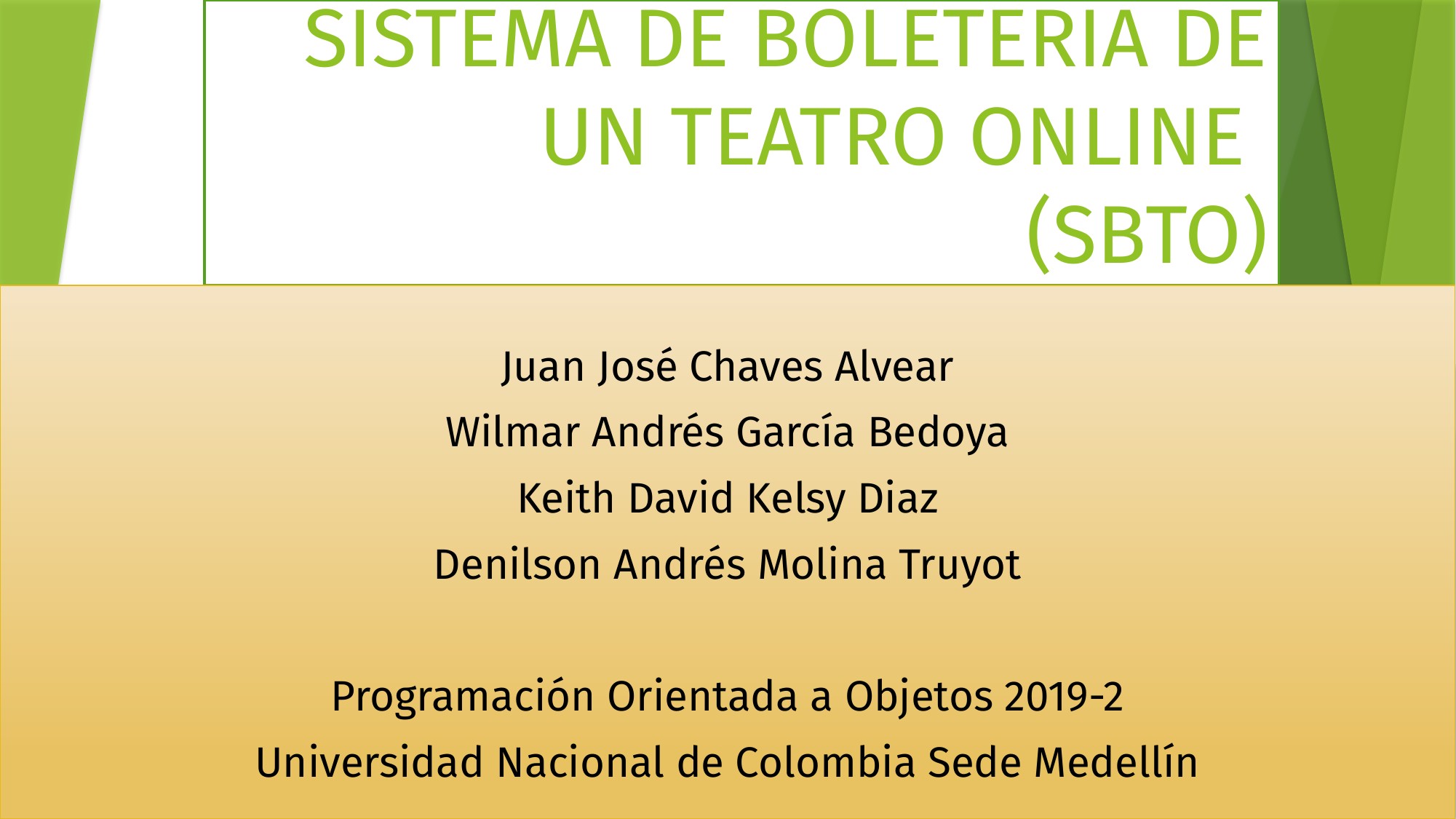

# SISTEMA DE BOLETERIA DE UN TEATRO ONLINE (SBTO)

Juan José Chaves Alvear
Wilmar Andrés García Bedoya
Keith David Kelsy Diaz
Denilson Andrés Molina Truyot

Programación Orientada a Objetos 2019-2
Universidad Nacional de Colombia Sede Medellín